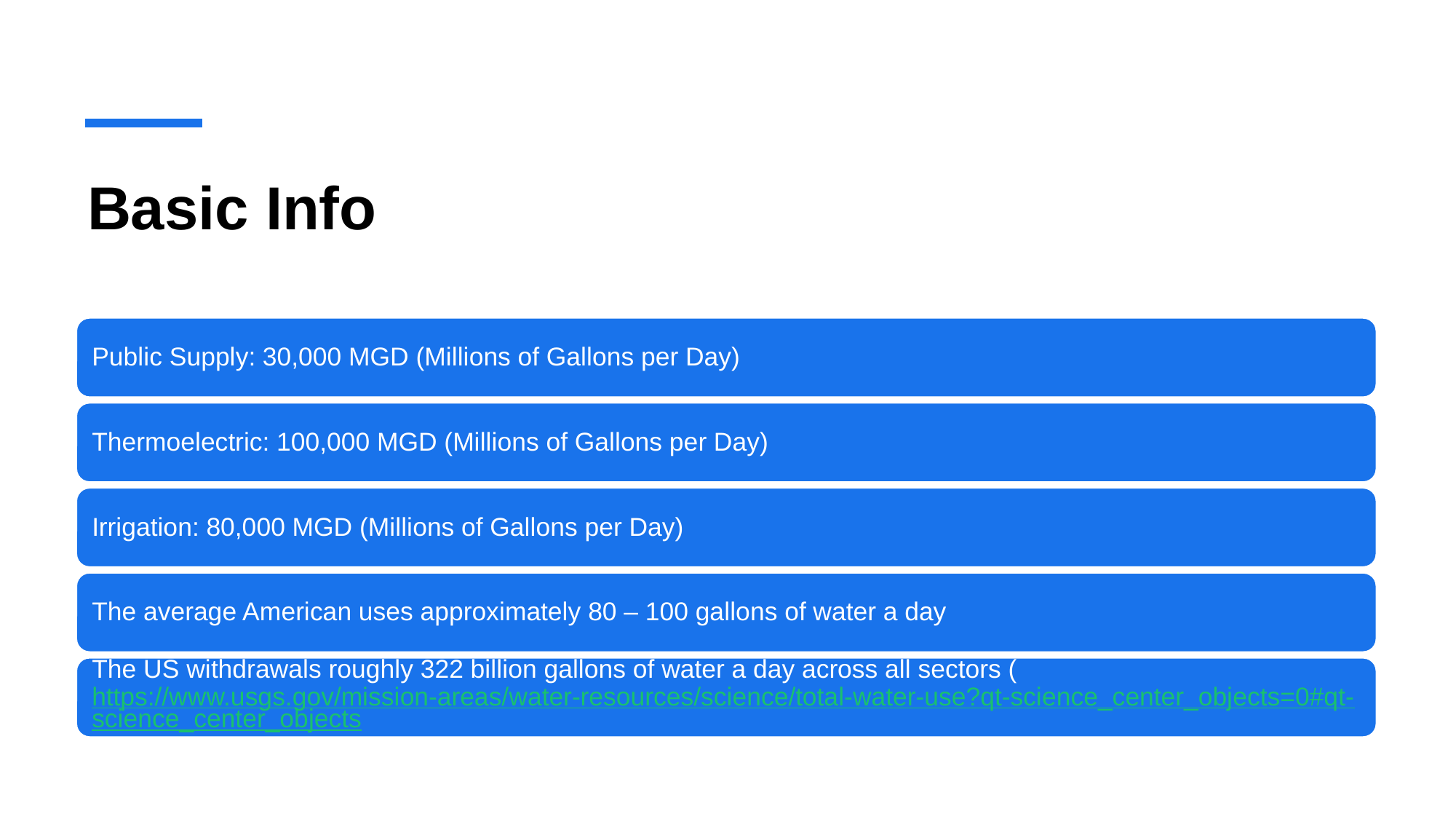

# Basic Info
Public Supply: 30,000 MGD (Millions of Gallons per Day)
Thermoelectric: 100,000 MGD (Millions of Gallons per Day)
Irrigation: 80,000 MGD (Millions of Gallons per Day)
The average American uses approximately 80 – 100 gallons of water a day
The US withdrawals roughly 322 billion gallons of water a day across all sectors (https://www.usgs.gov/mission-areas/water-resources/science/total-water-use?qt-science_center_objects=0#qt-science_center_objects)